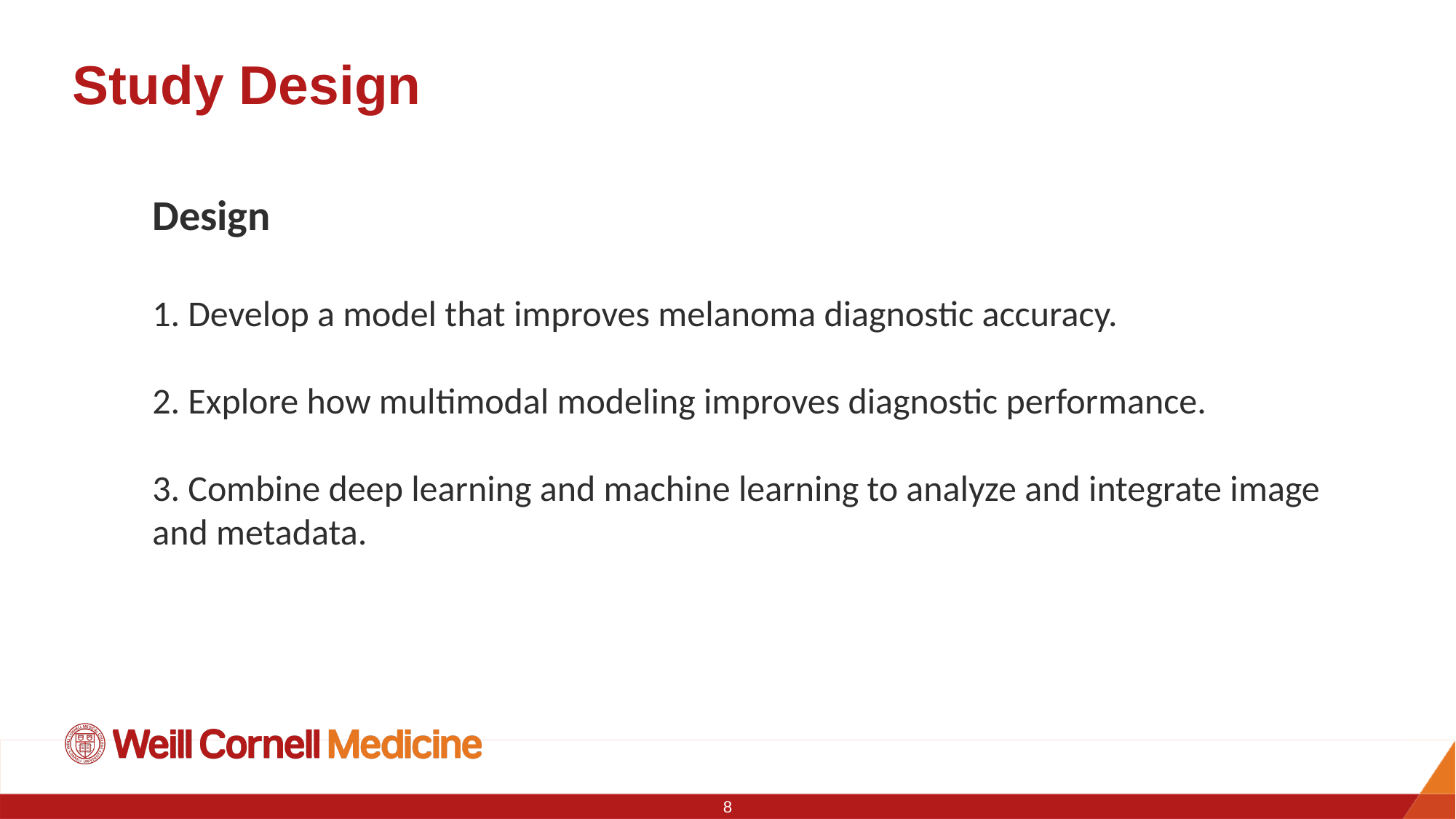

# Study Design
Design

1. Develop a model that improves melanoma diagnostic accuracy.

2. Explore how multimodal modeling improves diagnostic performance.

3. Combine deep learning and machine learning to analyze and integrate image and metadata.